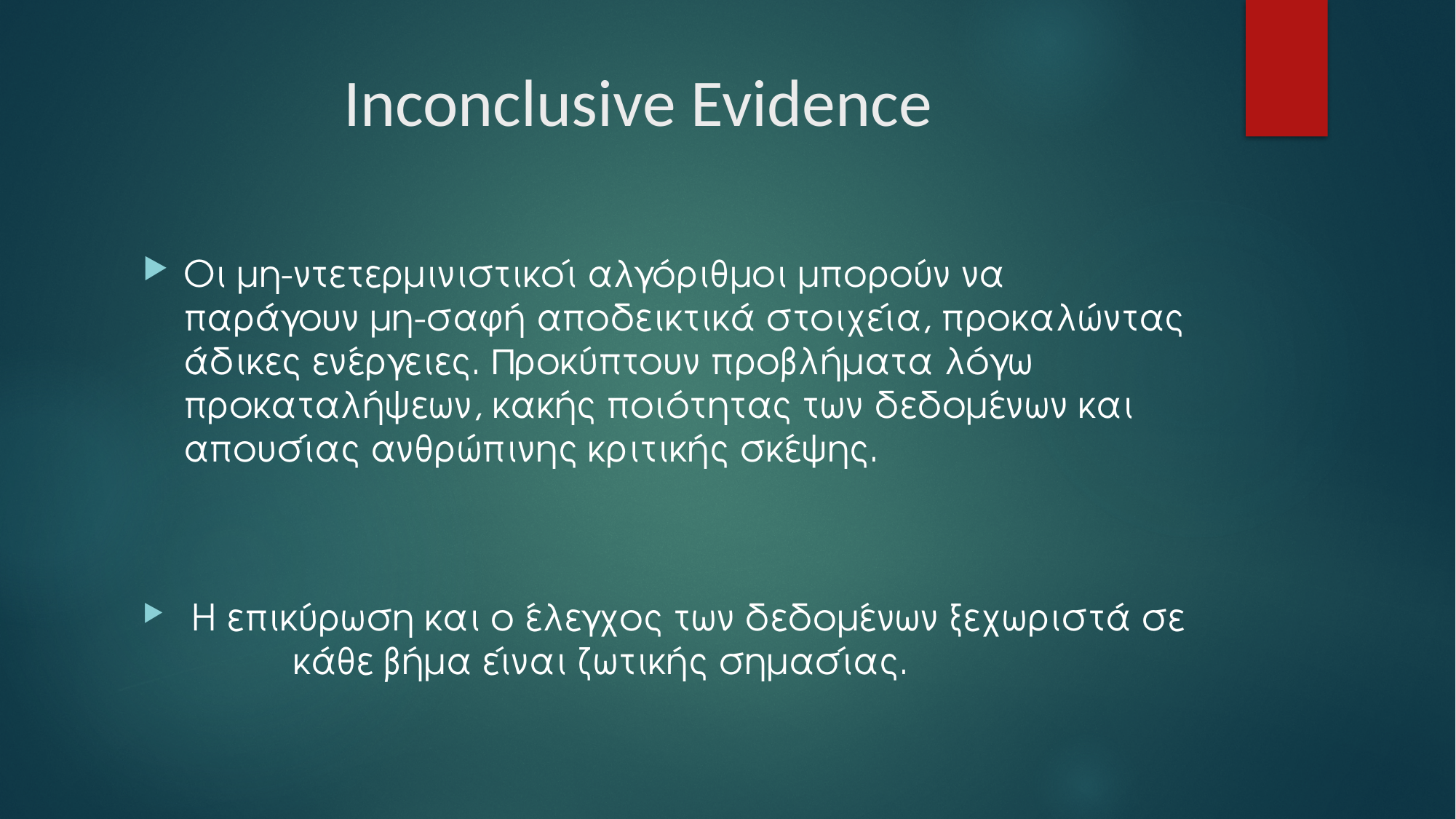

# Inconclusive Evidence
Οι μη-ντετερμινιστικοί αλγόριθμοι μπορούν να παράγουν μη-σαφή αποδεικτικά στοιχεία, προκαλώντας άδικες ενέργειες. Προκύπτουν προβλήματα λόγω προκαταλήψεων, κακής ποιότητας των δεδομένων και απουσίας ανθρώπινης κριτικής σκέψης.

 Η επικύρωση και ο έλεγχος των δεδομένων ξεχωριστά σε     	κάθε βήμα είναι ζωτικής σημασίας.